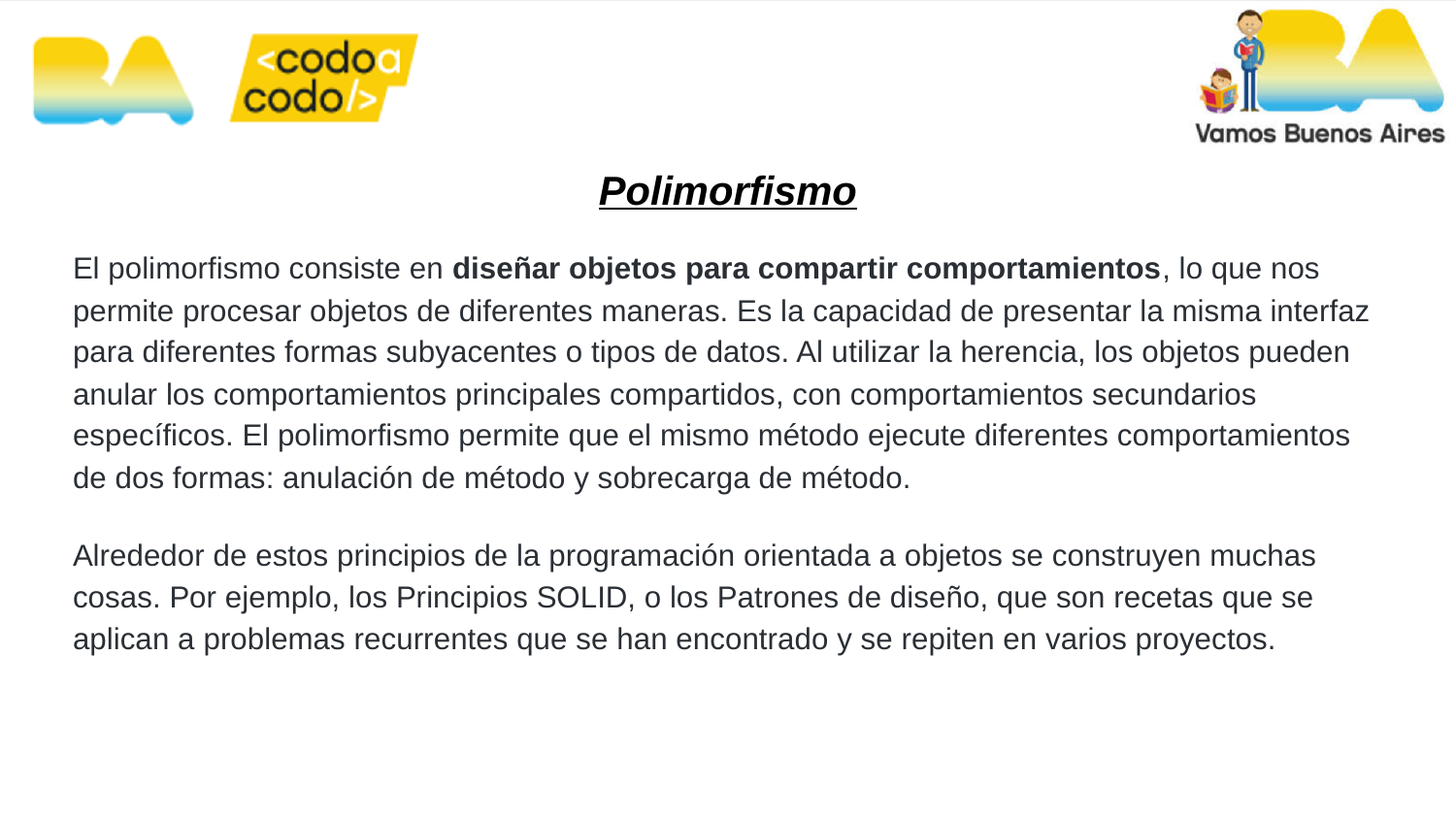

# Polimorfismo
El polimorfismo consiste en diseñar objetos para compartir comportamientos, lo que nos permite procesar objetos de diferentes maneras. Es la capacidad de presentar la misma interfaz para diferentes formas subyacentes o tipos de datos. Al utilizar la herencia, los objetos pueden anular los comportamientos principales compartidos, con comportamientos secundarios específicos. El polimorfismo permite que el mismo método ejecute diferentes comportamientos de dos formas: anulación de método y sobrecarga de método.
Alrededor de estos principios de la programación orientada a objetos se construyen muchas cosas. Por ejemplo, los Principios SOLID, o los Patrones de diseño, que son recetas que se aplican a problemas recurrentes que se han encontrado y se repiten en varios proyectos.